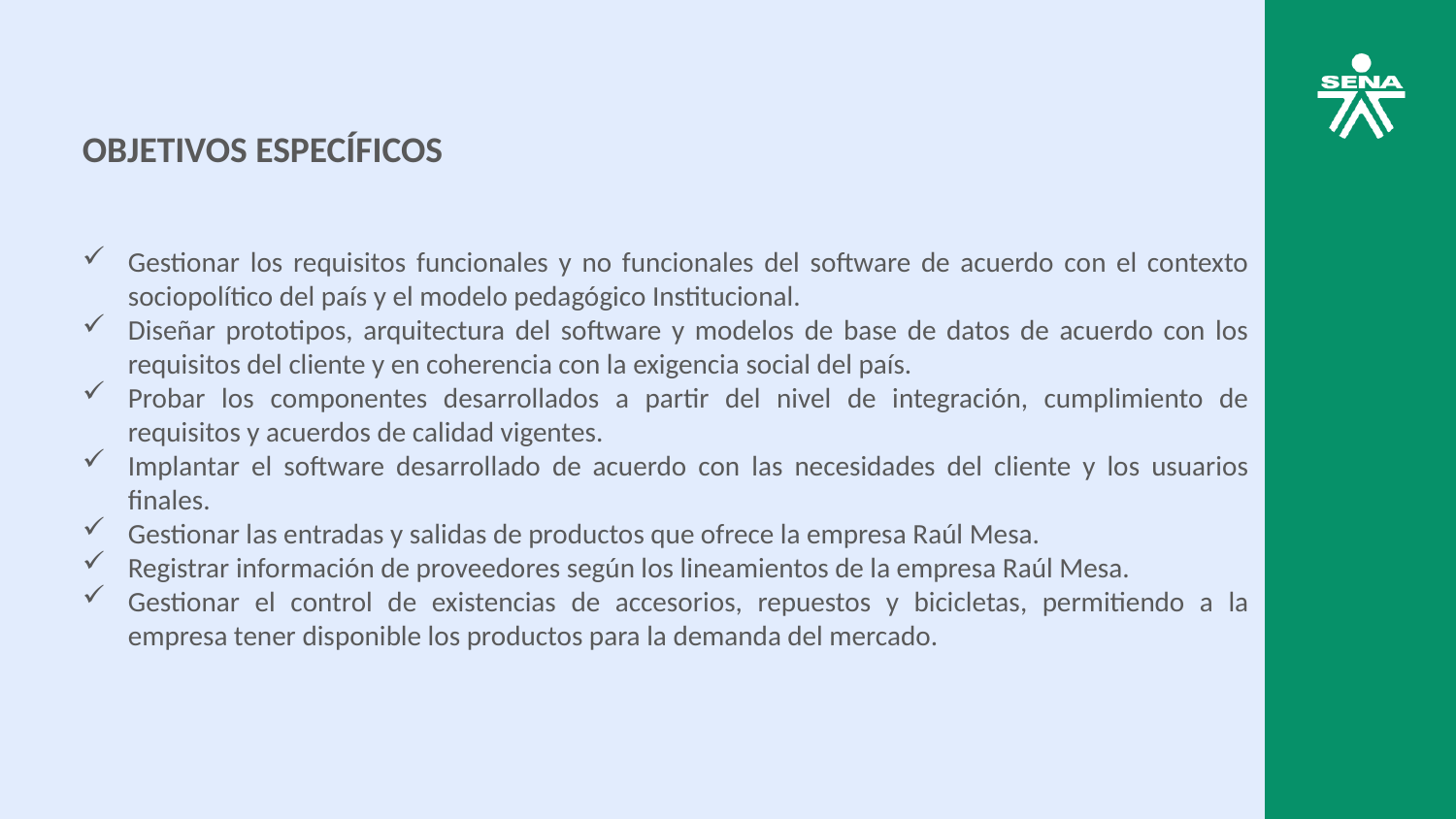

OBJETIVOS ESPECÍFICOS
Gestionar los requisitos funcionales y no funcionales del software de acuerdo con el contexto sociopolítico del país y el modelo pedagógico Institucional.
Diseñar prototipos, arquitectura del software y modelos de base de datos de acuerdo con los requisitos del cliente y en coherencia con la exigencia social del país.
Probar los componentes desarrollados a partir del nivel de integración, cumplimiento de requisitos y acuerdos de calidad vigentes.
Implantar el software desarrollado de acuerdo con las necesidades del cliente y los usuarios finales.
Gestionar las entradas y salidas de productos que ofrece la empresa Raúl Mesa.
Registrar información de proveedores según los lineamientos de la empresa Raúl Mesa.
Gestionar el control de existencias de accesorios, repuestos y bicicletas, permitiendo a la empresa tener disponible los productos para la demanda del mercado.